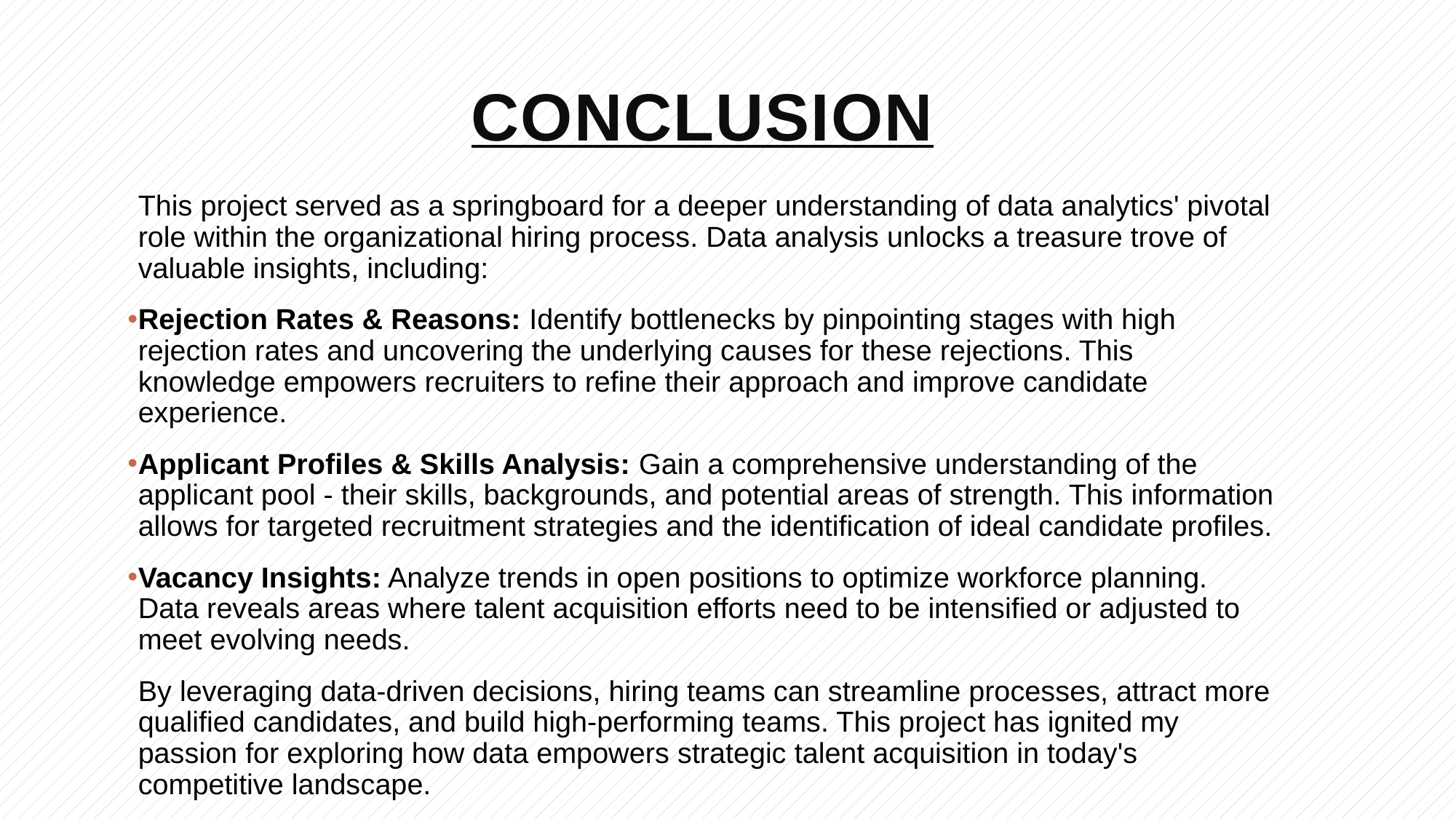

# Conclusion
This project served as a springboard for a deeper understanding of data analytics' pivotal role within the organizational hiring process. Data analysis unlocks a treasure trove of valuable insights, including:
Rejection Rates & Reasons: Identify bottlenecks by pinpointing stages with high rejection rates and uncovering the underlying causes for these rejections. This knowledge empowers recruiters to refine their approach and improve candidate experience.
Applicant Profiles & Skills Analysis: Gain a comprehensive understanding of the applicant pool - their skills, backgrounds, and potential areas of strength. This information allows for targeted recruitment strategies and the identification of ideal candidate profiles.
Vacancy Insights: Analyze trends in open positions to optimize workforce planning. Data reveals areas where talent acquisition efforts need to be intensified or adjusted to meet evolving needs.
By leveraging data-driven decisions, hiring teams can streamline processes, attract more qualified candidates, and build high-performing teams. This project has ignited my passion for exploring how data empowers strategic talent acquisition in today's competitive landscape.